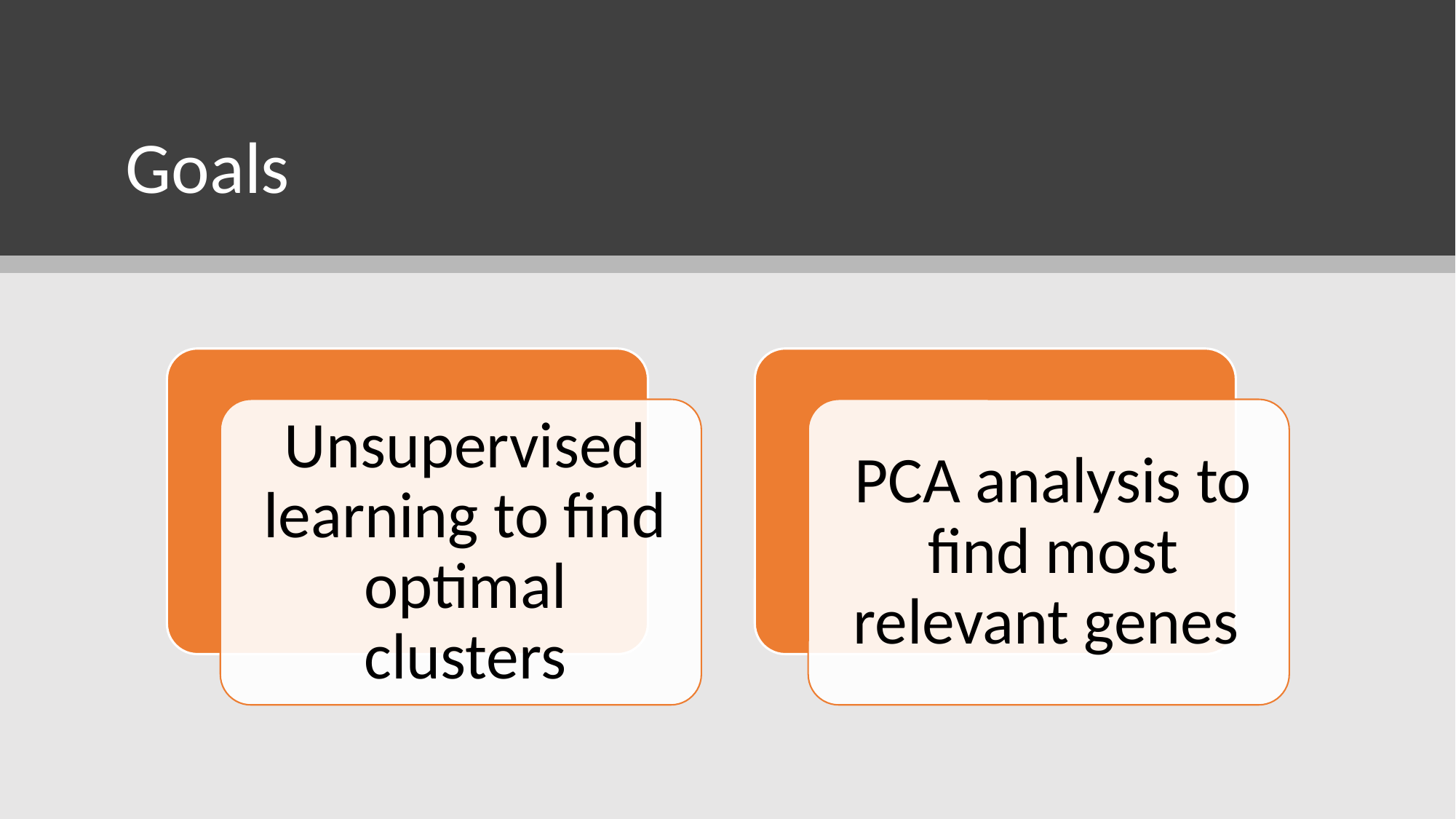

# Goals

Unsupervised learning to find optimal clusters
PCA analysis to find most relevant genes